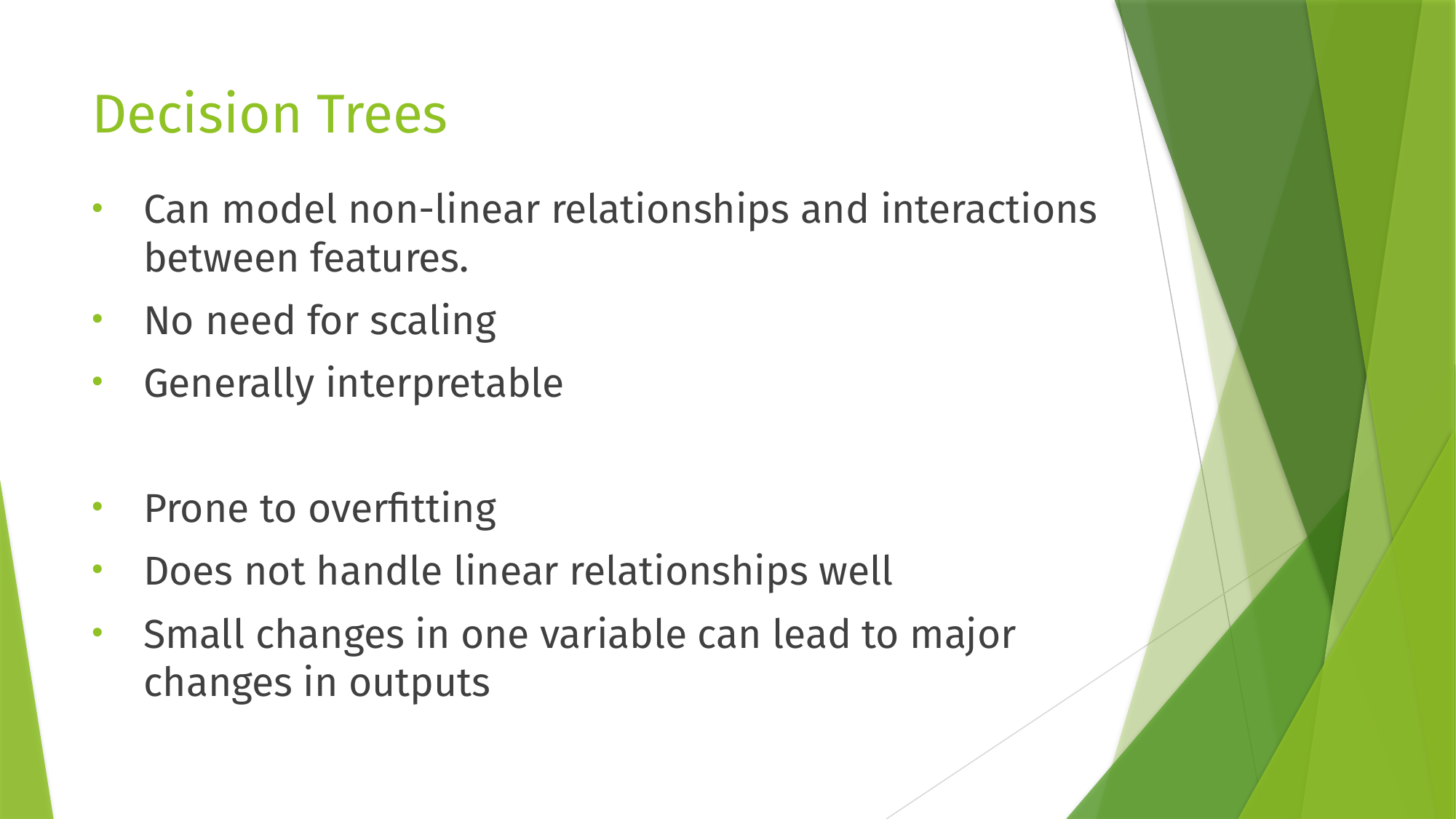

# Decision Trees
Can model non-linear relationships and interactions between features.
No need for scaling
Generally interpretable

Prone to overfitting
Does not handle linear relationships well
Small changes in one variable can lead to major changes in outputs